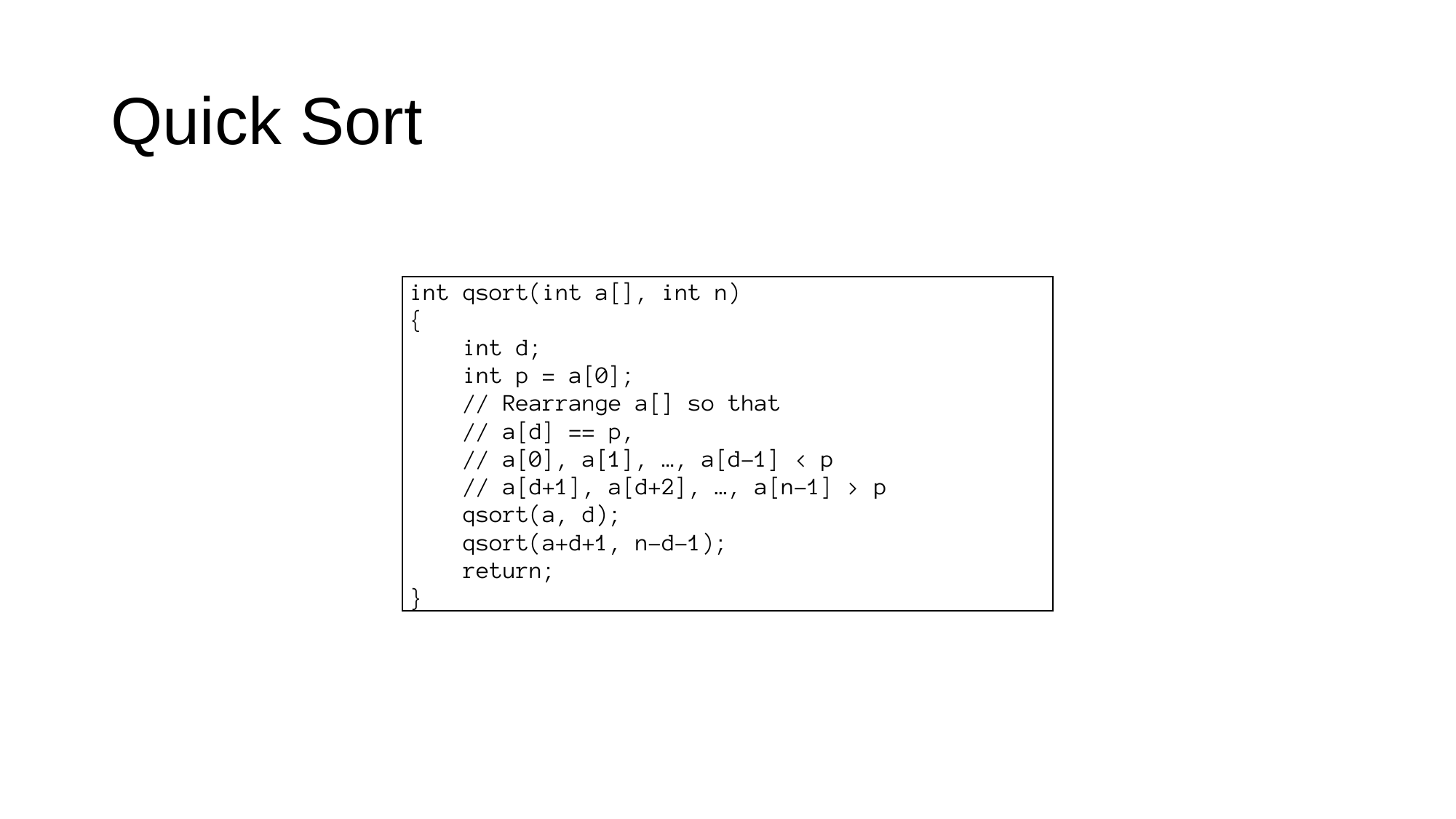

# Quick Sort
| int qsort(int a[], int n) { int d; int p = a[0]; // Rearrange a[] so that // a[d] == p, // a[0], a[1], …, a[d-1] < p // a[d+1], a[d+2], …, a[n-1] > p qsort(a, d); qsort(a+d+1, n-d-1); return; } |
| --- |